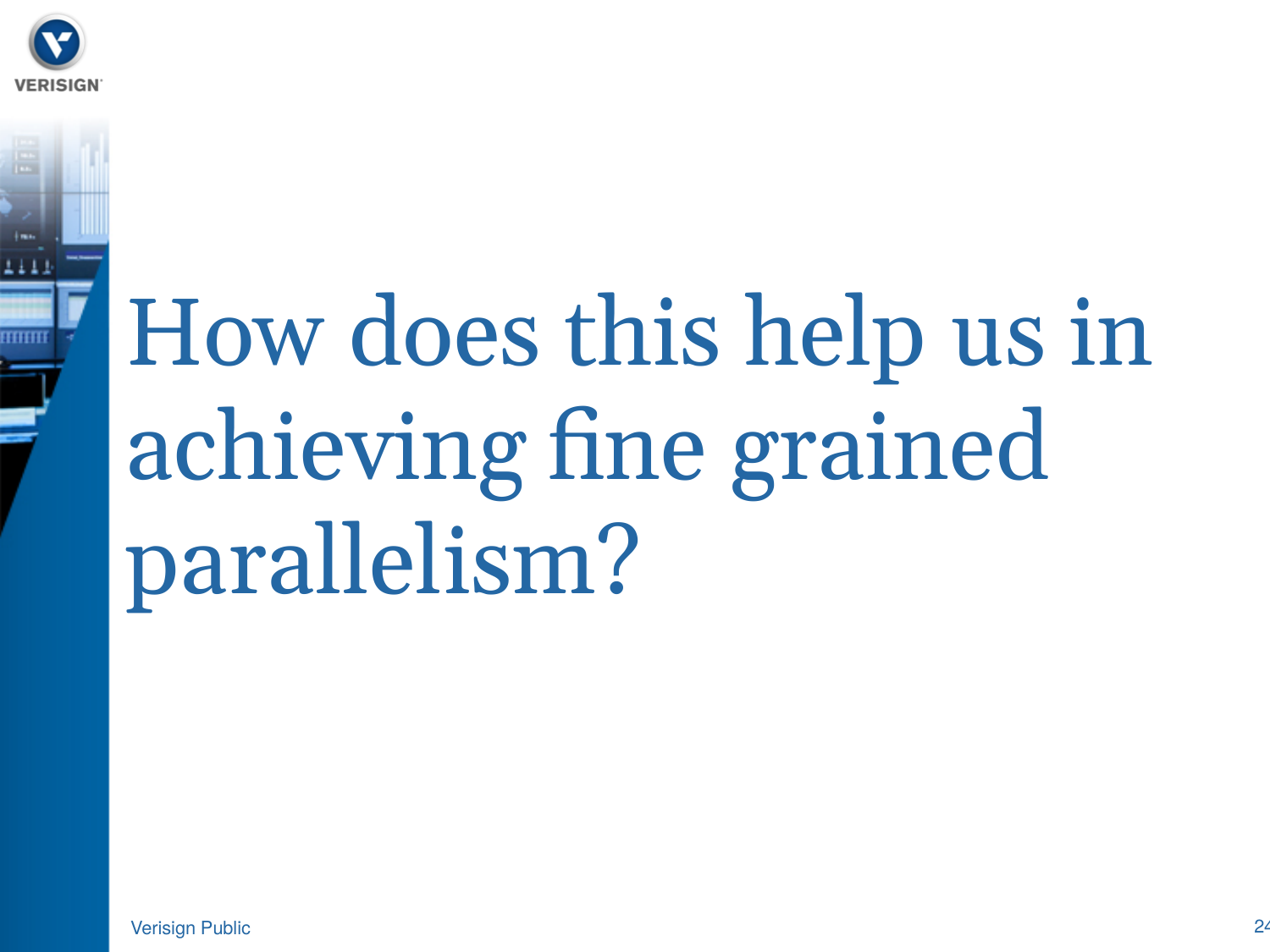

How does this help us in achieving fine grained parallelism?